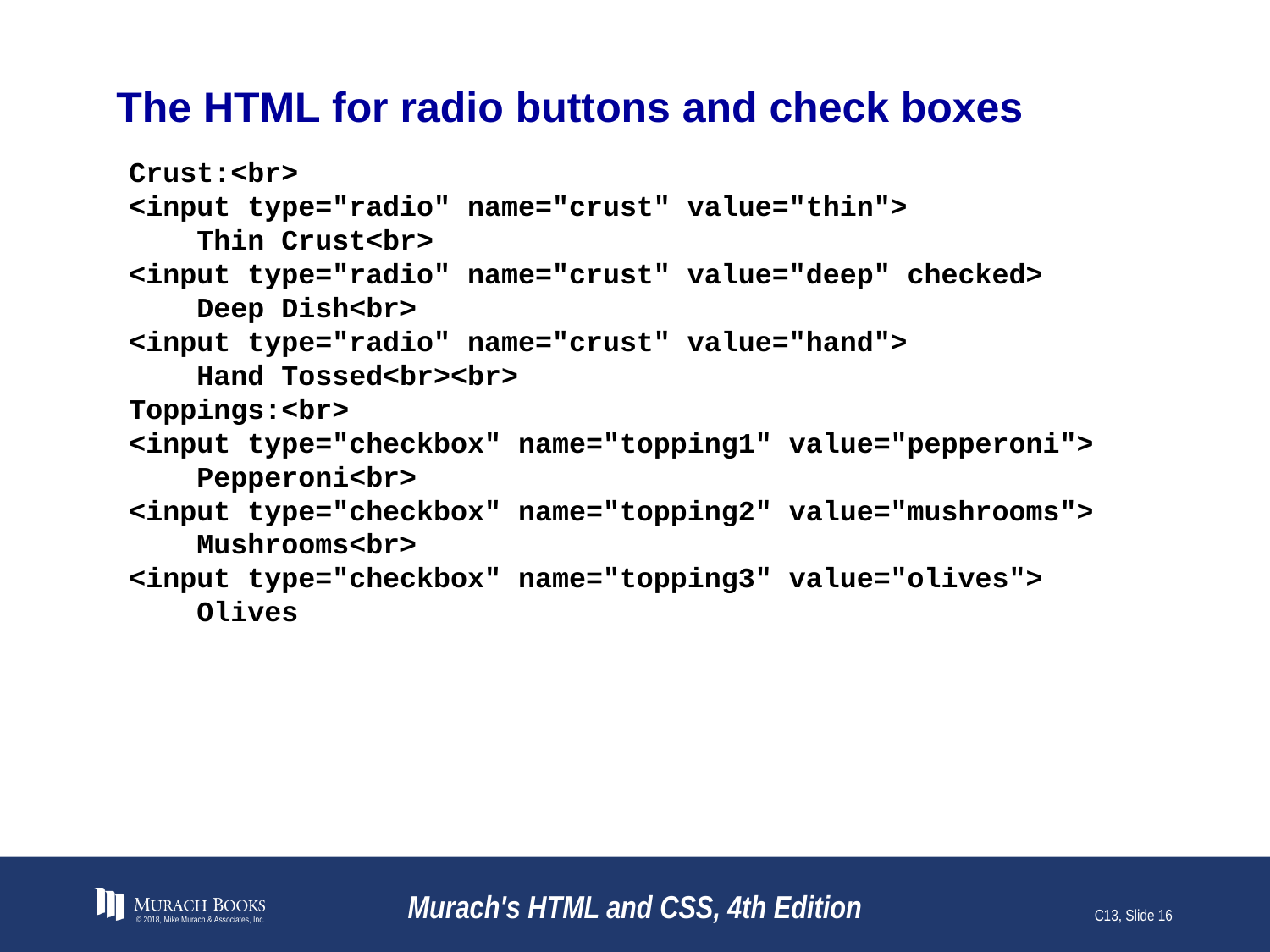

# The HTML for radio buttons and check boxes
Crust:<br>
<input type="radio" name="crust" value="thin">
    Thin Crust<br>
<input type="radio" name="crust" value="deep" checked>
    Deep Dish<br>
<input type="radio" name="crust" value="hand">
    Hand Tossed<br><br>
Toppings:<br>
<input type="checkbox" name="topping1" value="pepperoni">
    Pepperoni<br>
<input type="checkbox" name="topping2" value="mushrooms">
    Mushrooms<br>
<input type="checkbox" name="topping3" value="olives">
    Olives

© 2018, Mike Murach & Associates, Inc.
Murach's HTML and CSS, 4th Edition

C13, Slide 16